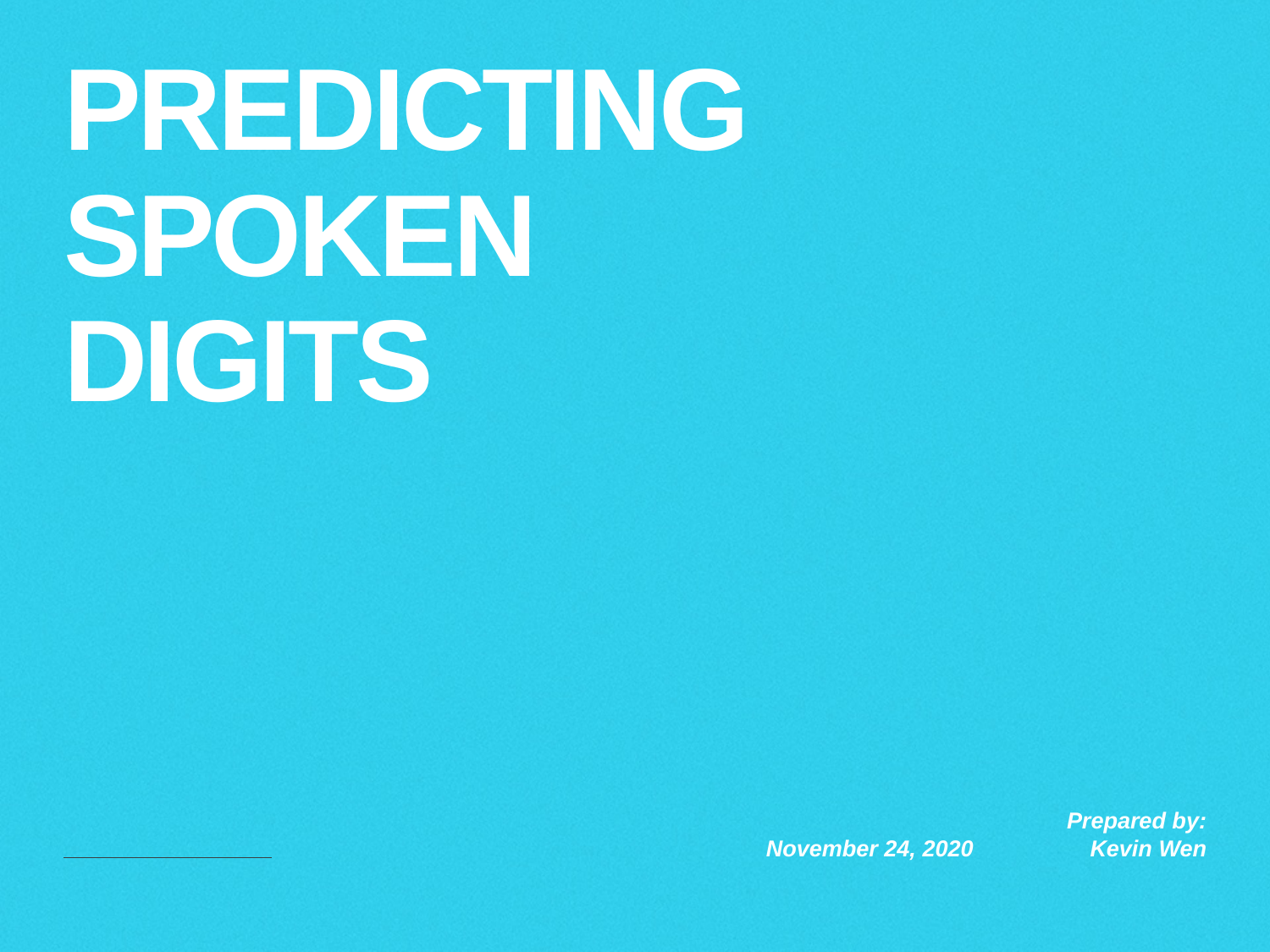

# Predicting Spoken Digits
November 24, 2020
Prepared by:
Kevin Wen